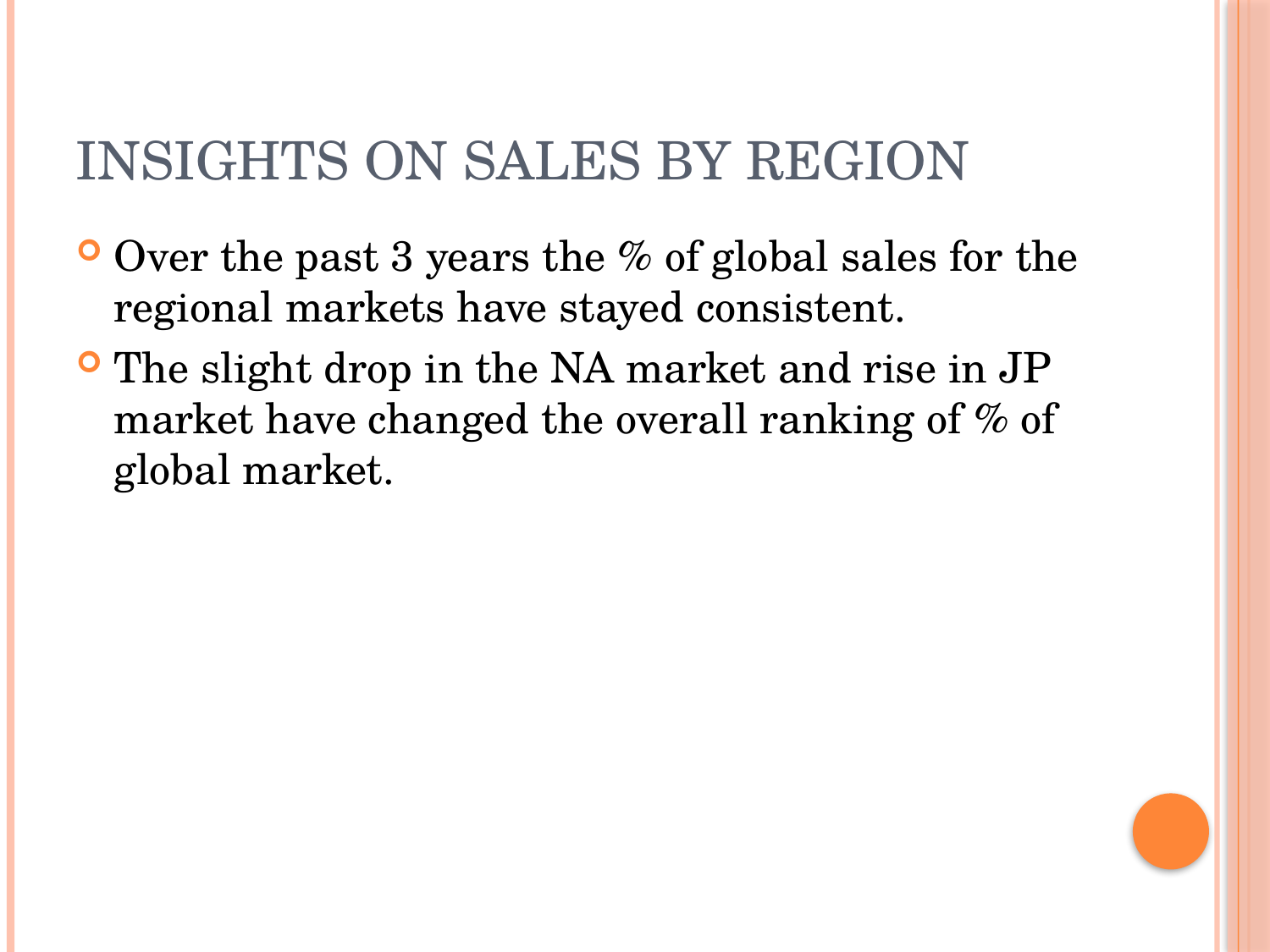

# Insights on Sales by Region
Over the past 3 years the % of global sales for the regional markets have stayed consistent.
The slight drop in the NA market and rise in JP market have changed the overall ranking of % of global market.